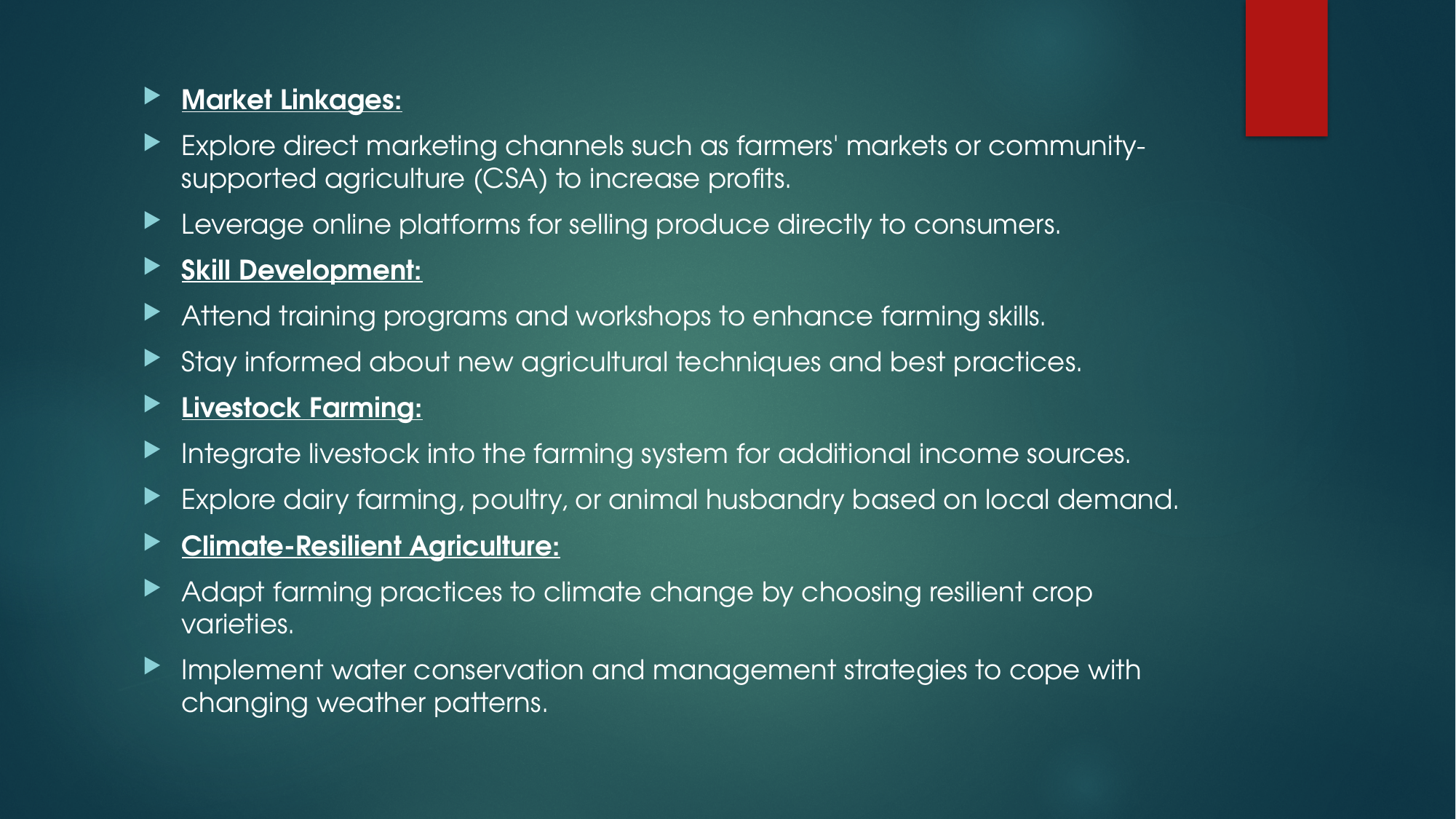

Market Linkages:
Explore direct marketing channels such as farmers' markets or community-supported agriculture (CSA) to increase profits.
Leverage online platforms for selling produce directly to consumers.
Skill Development:
Attend training programs and workshops to enhance farming skills.
Stay informed about new agricultural techniques and best practices.
Livestock Farming:
Integrate livestock into the farming system for additional income sources.
Explore dairy farming, poultry, or animal husbandry based on local demand.
Climate-Resilient Agriculture:
Adapt farming practices to climate change by choosing resilient crop varieties.
Implement water conservation and management strategies to cope with changing weather patterns.